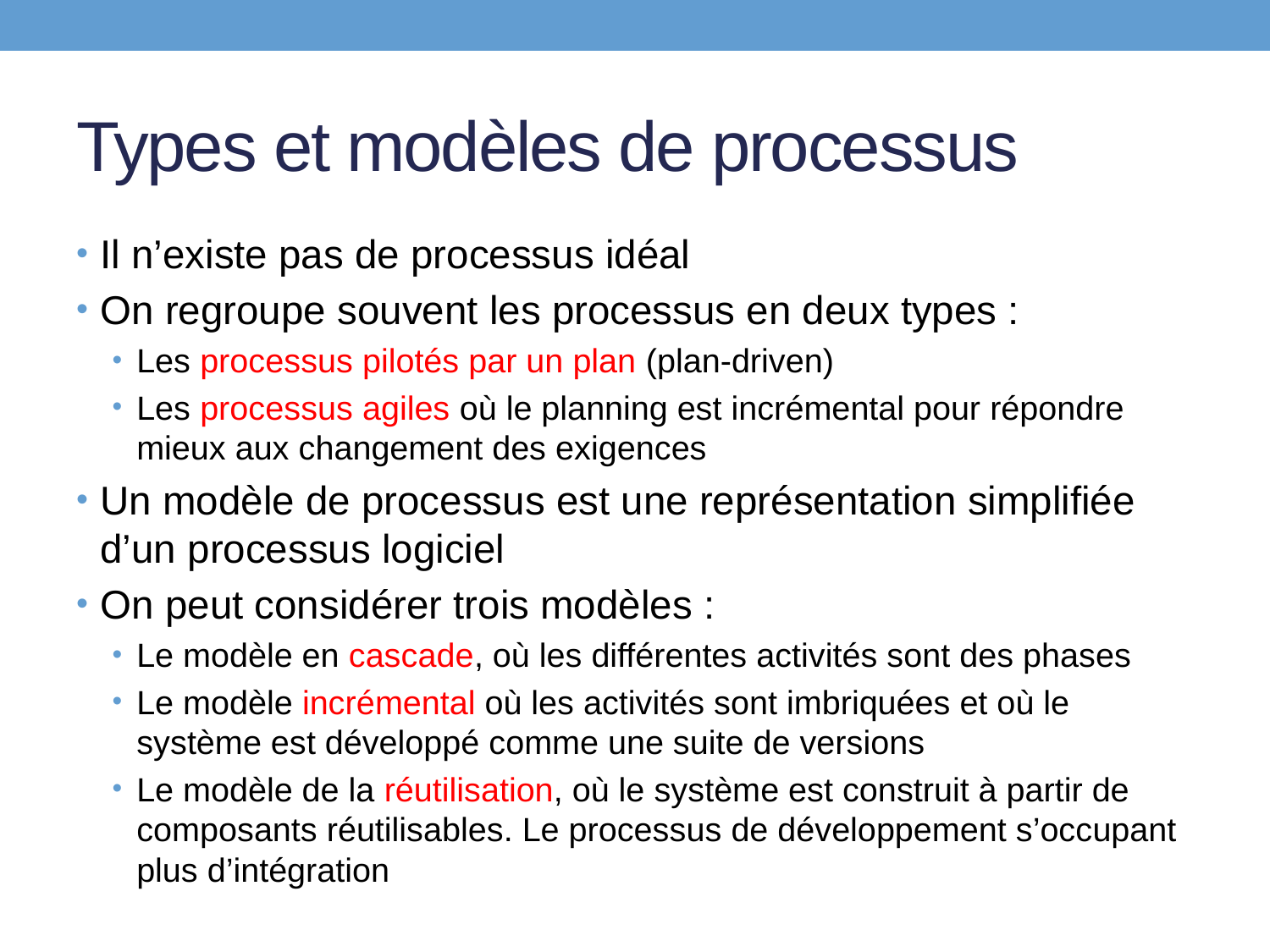

# Types et modèles de processus
Il n’existe pas de processus idéal
On regroupe souvent les processus en deux types :
Les processus pilotés par un plan (plan-driven)
Les processus agiles où le planning est incrémental pour répondre mieux aux changement des exigences
Un modèle de processus est une représentation simplifiée d’un processus logiciel
On peut considérer trois modèles :
Le modèle en cascade, où les différentes activités sont des phases
Le modèle incrémental où les activités sont imbriquées et où le système est développé comme une suite de versions
Le modèle de la réutilisation, où le système est construit à partir de composants réutilisables. Le processus de développement s’occupant plus d’intégration